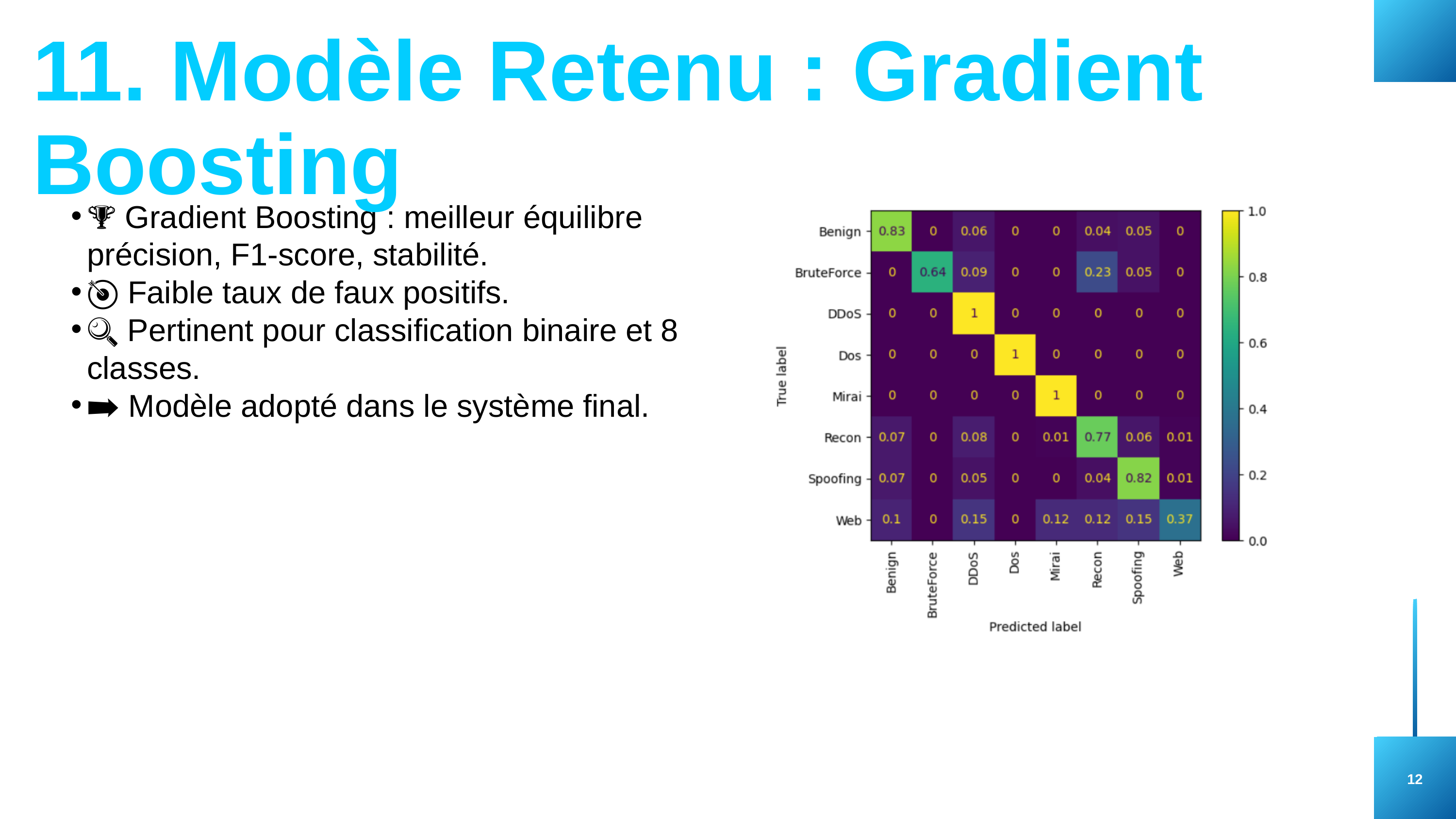

11. Modèle Retenu : Gradient Boosting

🏆 Gradient Boosting : meilleur équilibre précision, F1-score, stabilité.
🎯 Faible taux de faux positifs.
🔍 Pertinent pour classification binaire et 8 classes.
➡️ Modèle adopté dans le système final.

12